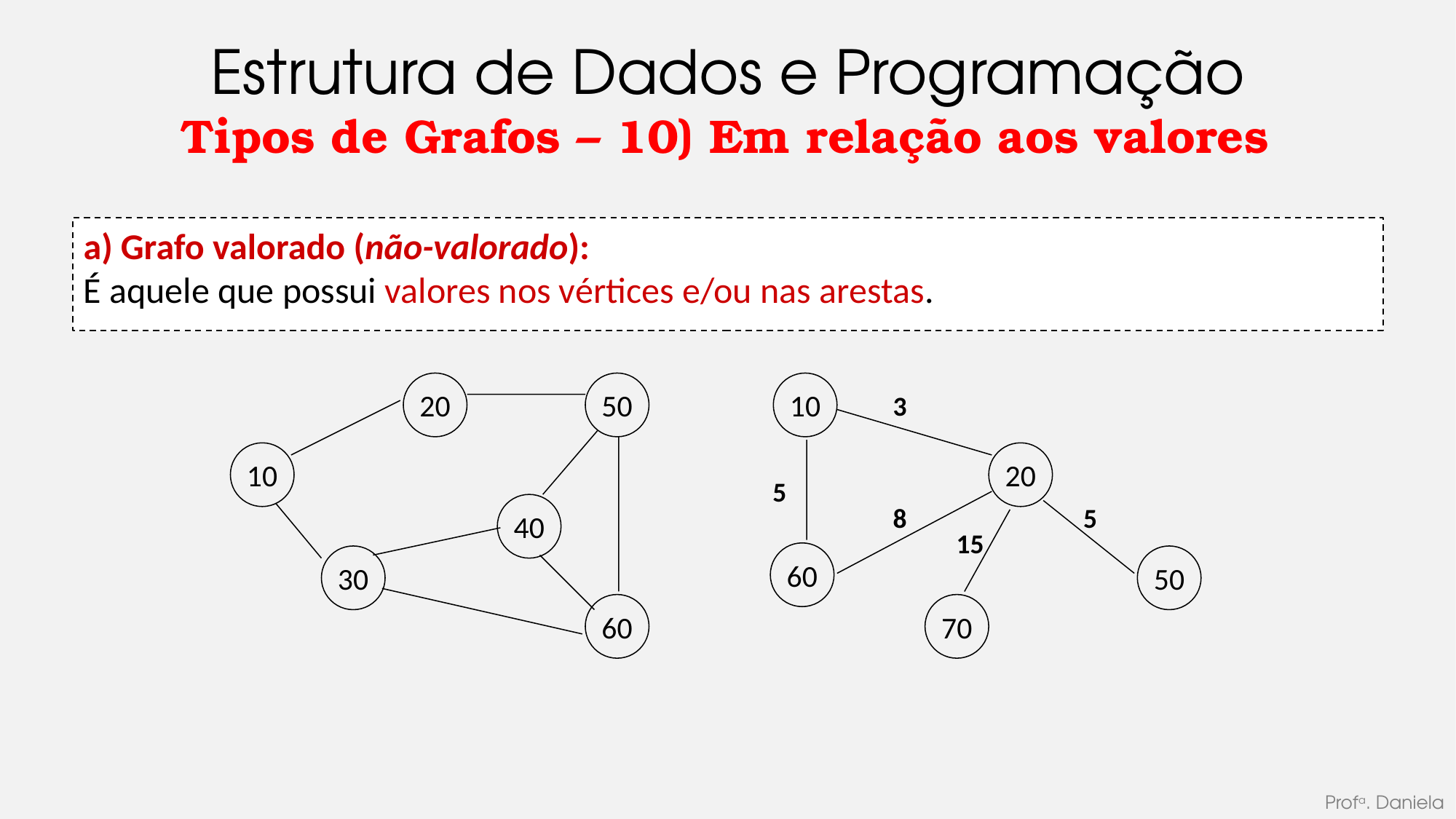

Estrutura de Dados e Programação

Tipos de Grafos – 10) Em relação aos valores

a) Grafo valorado (não-valorado):
É aquele que possui valores nos vértices e/ou nas arestas.

20
50
10
3

10
20
5

40
8
5

15

60
30
50

60
70
Profa. Daniela